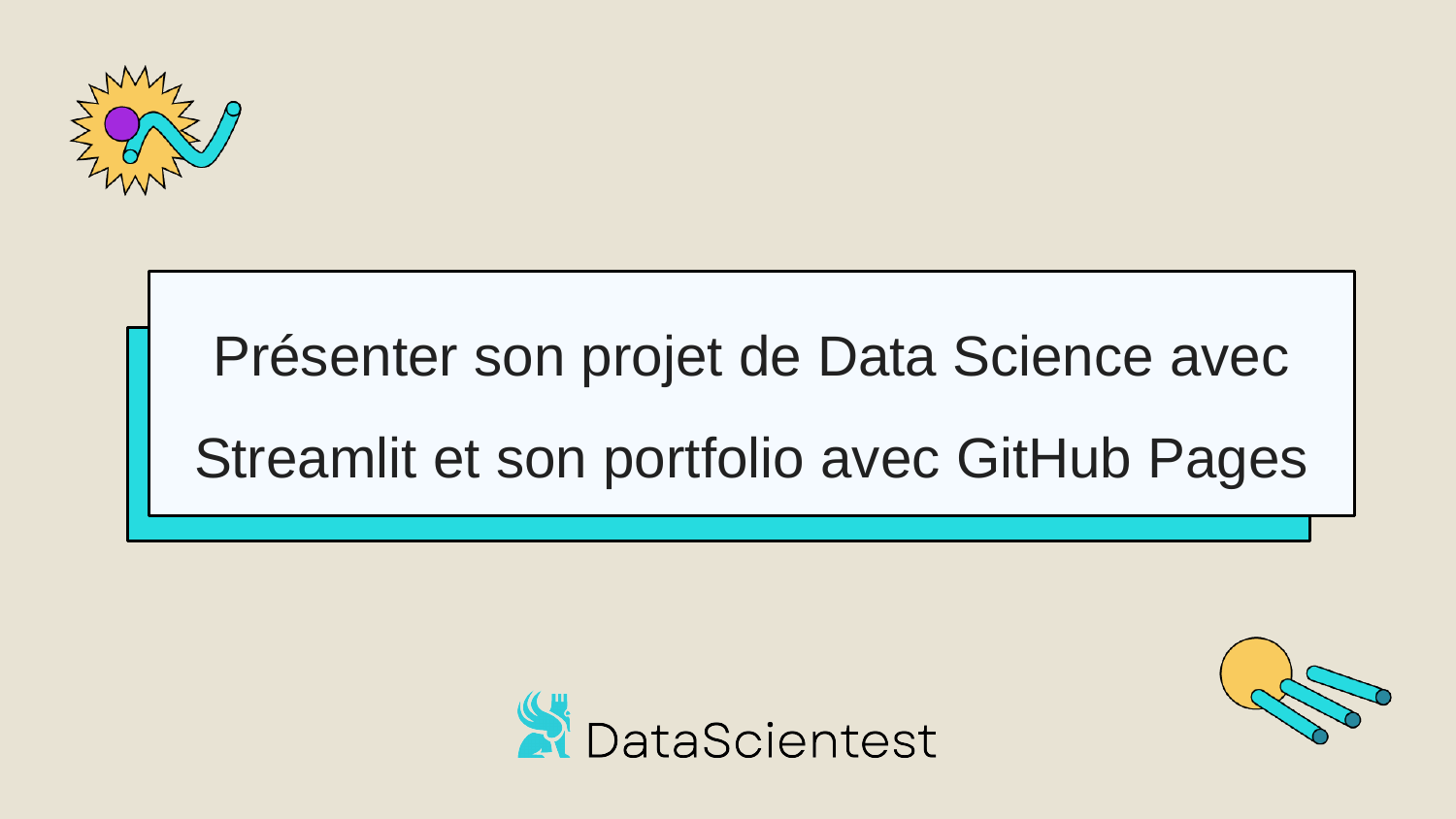

# Présenter son projet de Data Science avec Streamlit et son portfolio avec GitHub Pages